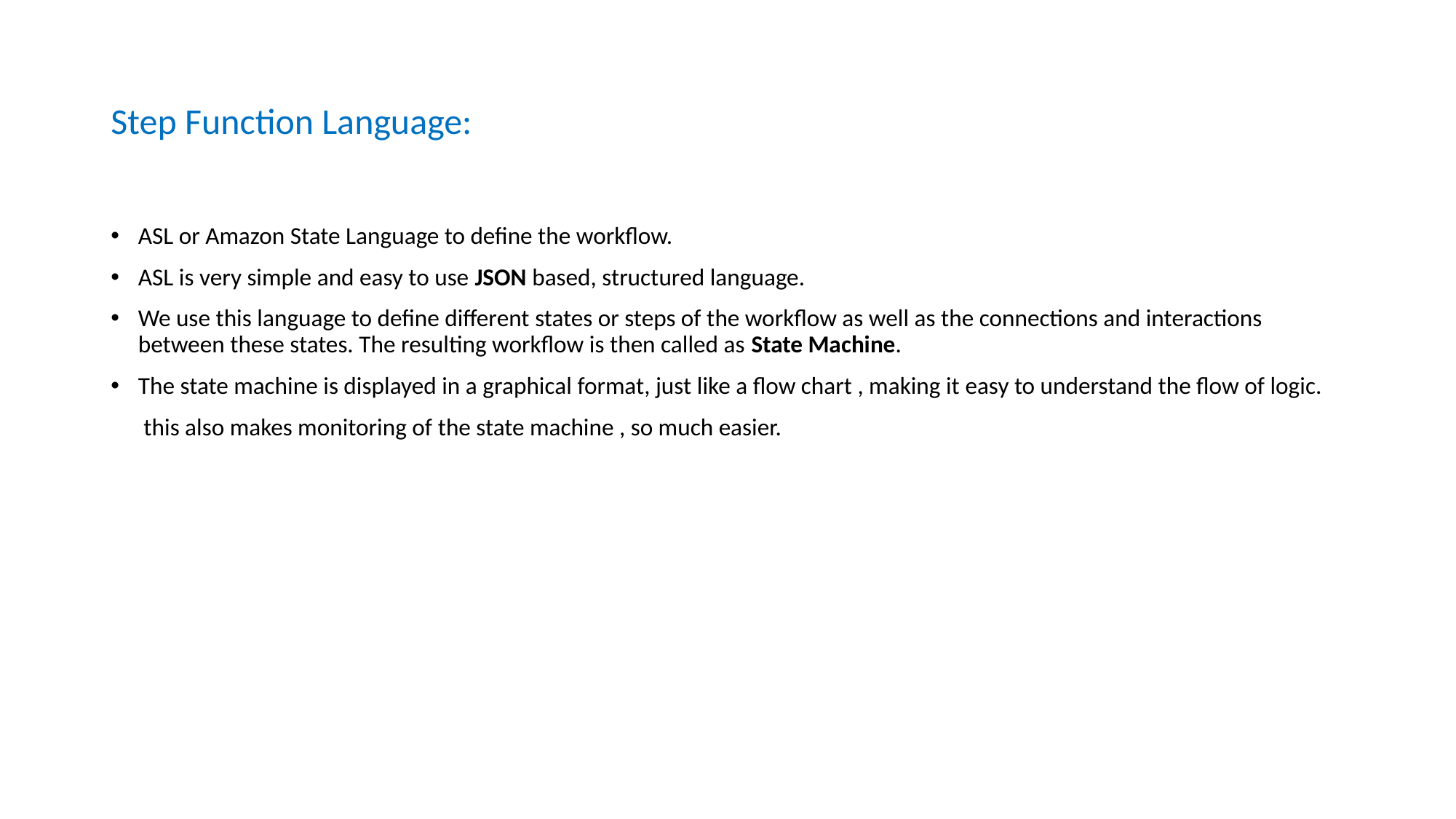

# Step Function Language:
ASL or Amazon State Language to define the workflow.
ASL is very simple and easy to use JSON based, structured language.
We use this language to define different states or steps of the workflow as well as the connections and interactions between these states. The resulting workflow is then called as State Machine.
The state machine is displayed in a graphical format, just like a flow chart , making it easy to understand the flow of logic.
      this also makes monitoring of the state machine , so much easier.